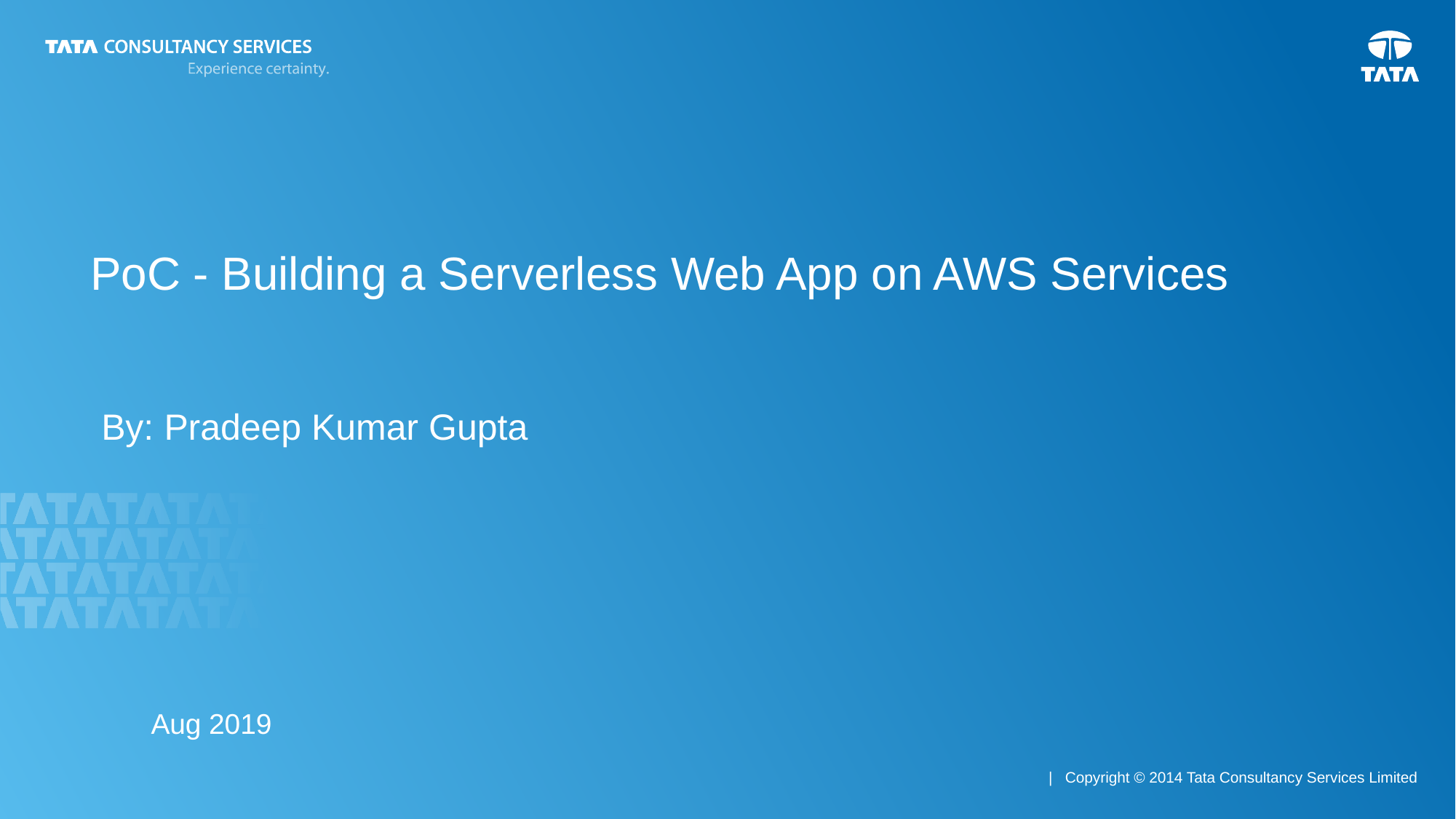

# PoC - Building a Serverless Web App on AWS Services
By: Pradeep Kumar Gupta
Aug 2019